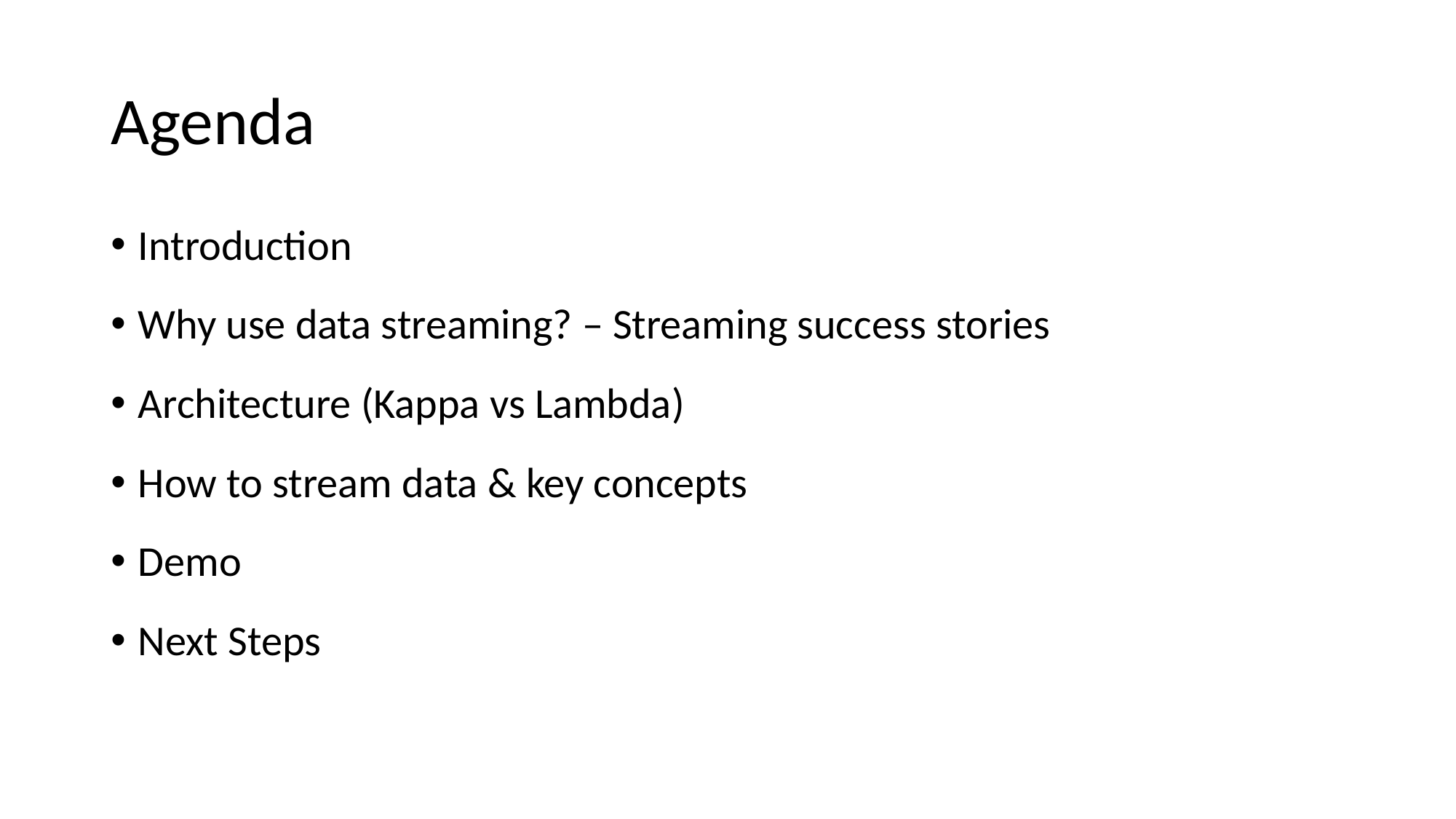

# Agenda
Introduction
Why use data streaming? – Streaming success stories
Architecture (Kappa vs Lambda)
How to stream data & key concepts
Demo
Next Steps